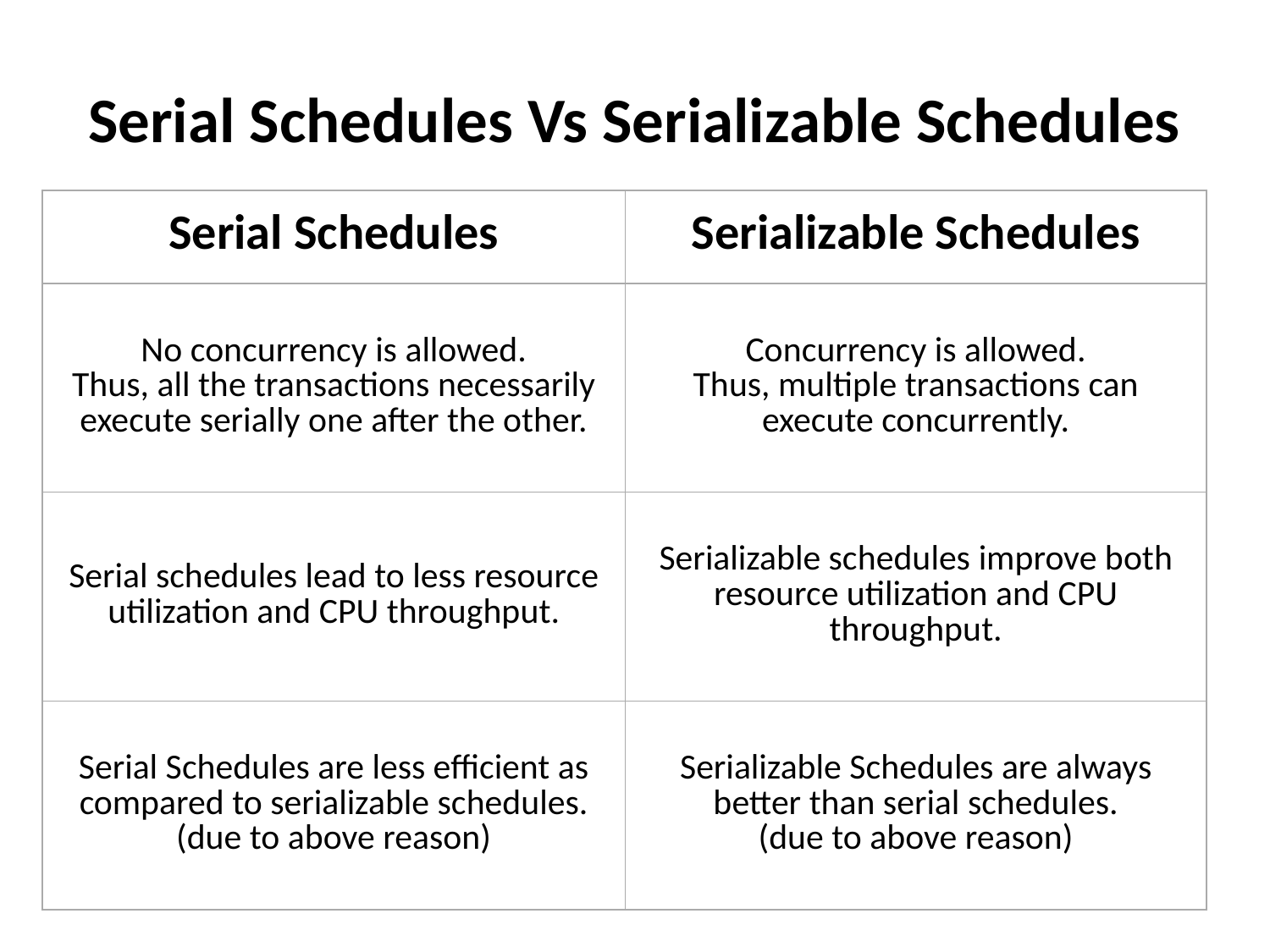

# Serial Schedules Vs Serializable Schedules
| Serial Schedules | Serializable Schedules |
| --- | --- |
| No concurrency is allowed. Thus, all the transactions necessarily execute serially one after the other. | Concurrency is allowed. Thus, multiple transactions can execute concurrently. |
| Serial schedules lead to less resource utilization and CPU throughput. | Serializable schedules improve both resource utilization and CPU throughput. |
| Serial Schedules are less efficient as compared to serializable schedules. (due to above reason) | Serializable Schedules are always better than serial schedules. (due to above reason) |